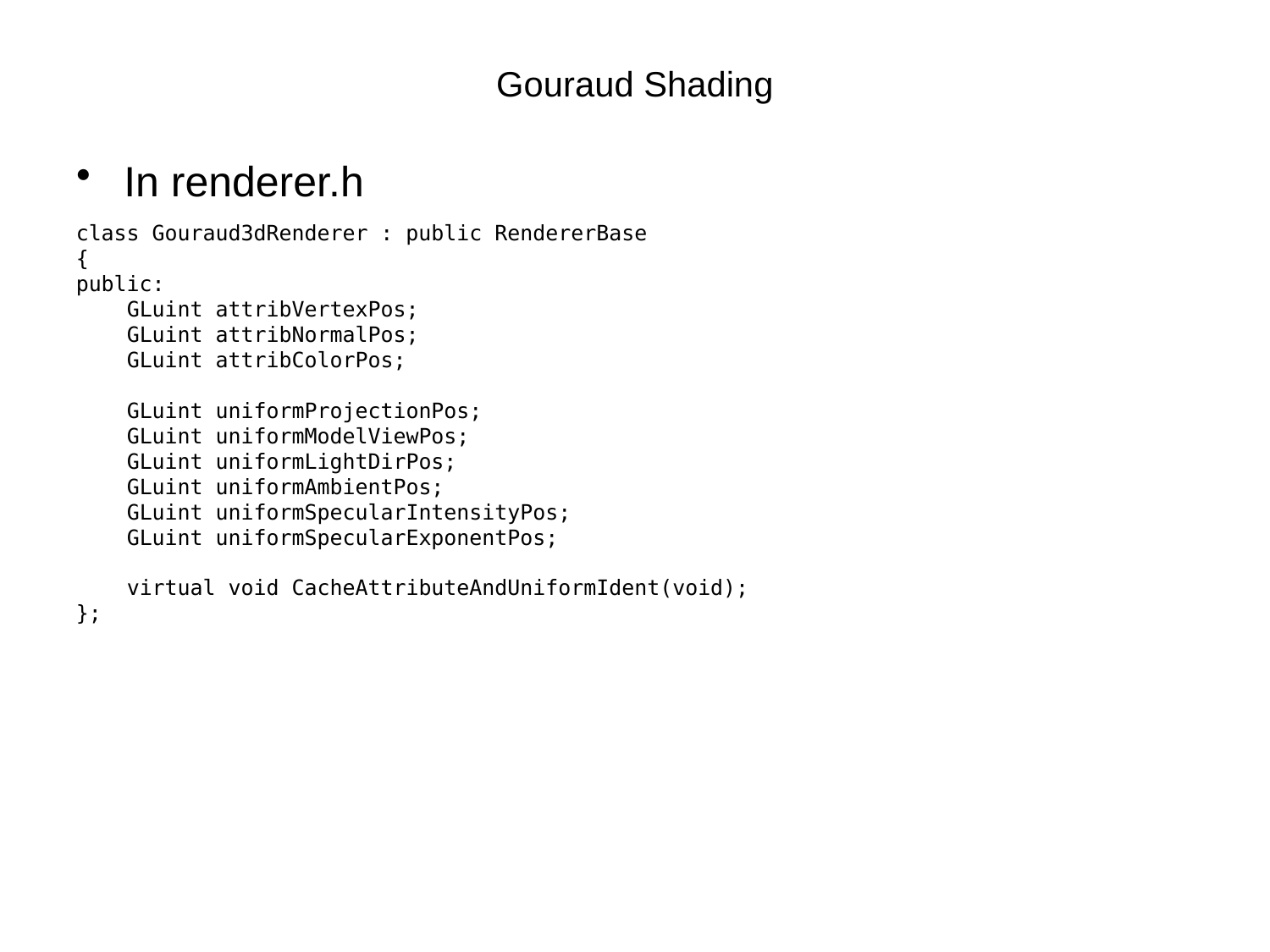

# Gouraud Shading
In renderer.h

class Gouraud3dRenderer : public RendererBase
{
public:
    GLuint attribVertexPos;
    GLuint attribNormalPos;
    GLuint attribColorPos;

    GLuint uniformProjectionPos;
    GLuint uniformModelViewPos;
    GLuint uniformLightDirPos;
    GLuint uniformAmbientPos;
    GLuint uniformSpecularIntensityPos;
    GLuint uniformSpecularExponentPos;

    virtual void CacheAttributeAndUniformIdent(void);
};